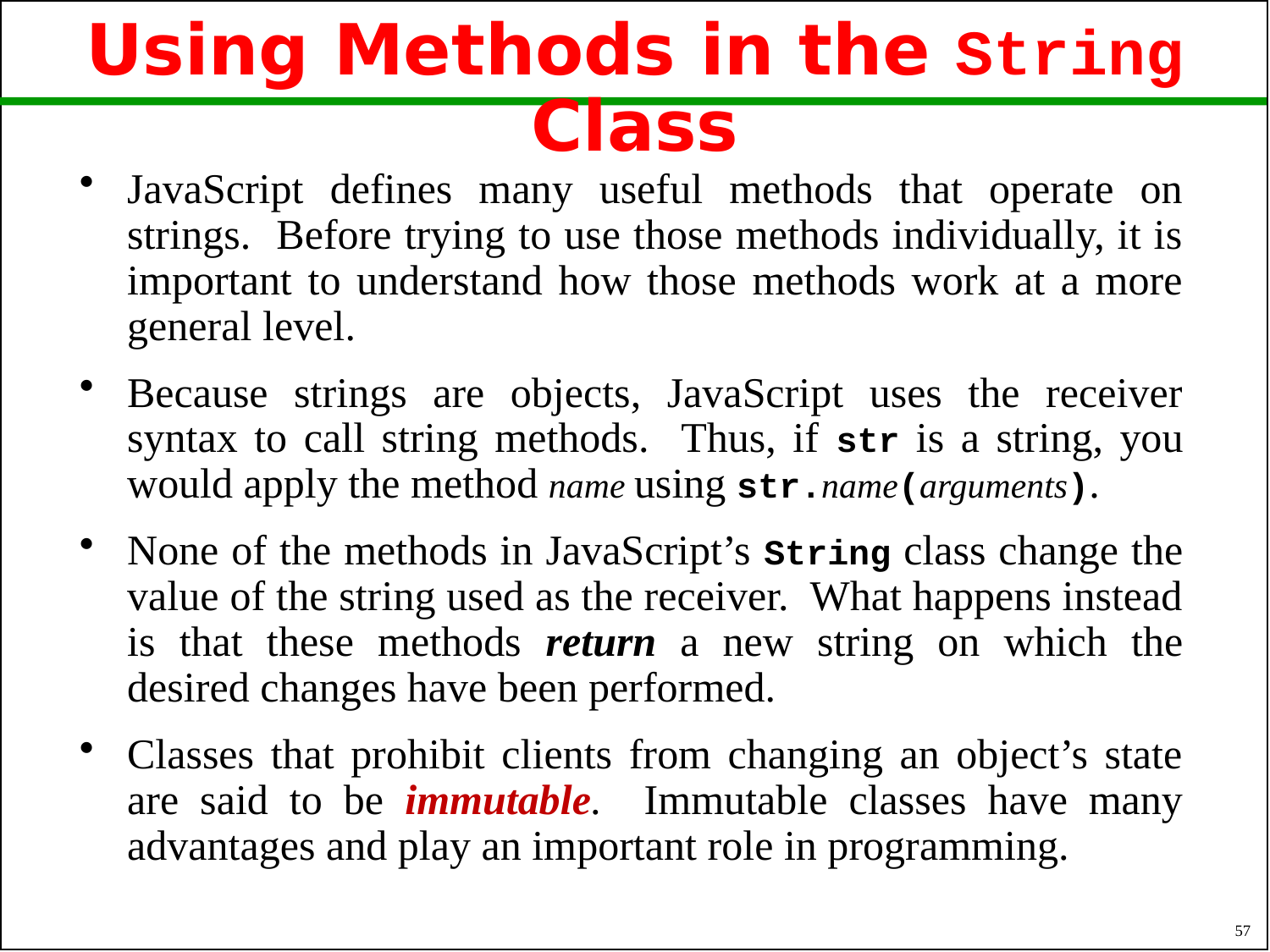

# Using Methods in the String Class
JavaScript defines many useful methods that operate on strings.  Before trying to use those methods individually, it is important to understand how those methods work at a more general level.
Because strings are objects, JavaScript uses the receiver syntax to call string methods.  Thus, if str is a string, you would apply the method name using str.name(arguments).
None of the methods in JavaScript’s String class change the value of the string used as the receiver.  What happens instead is that these methods return a new string on which the desired changes have been performed.
Classes that prohibit clients from changing an object’s state are said to be immutable.  Immutable classes have many advantages and play an important role in programming.

57